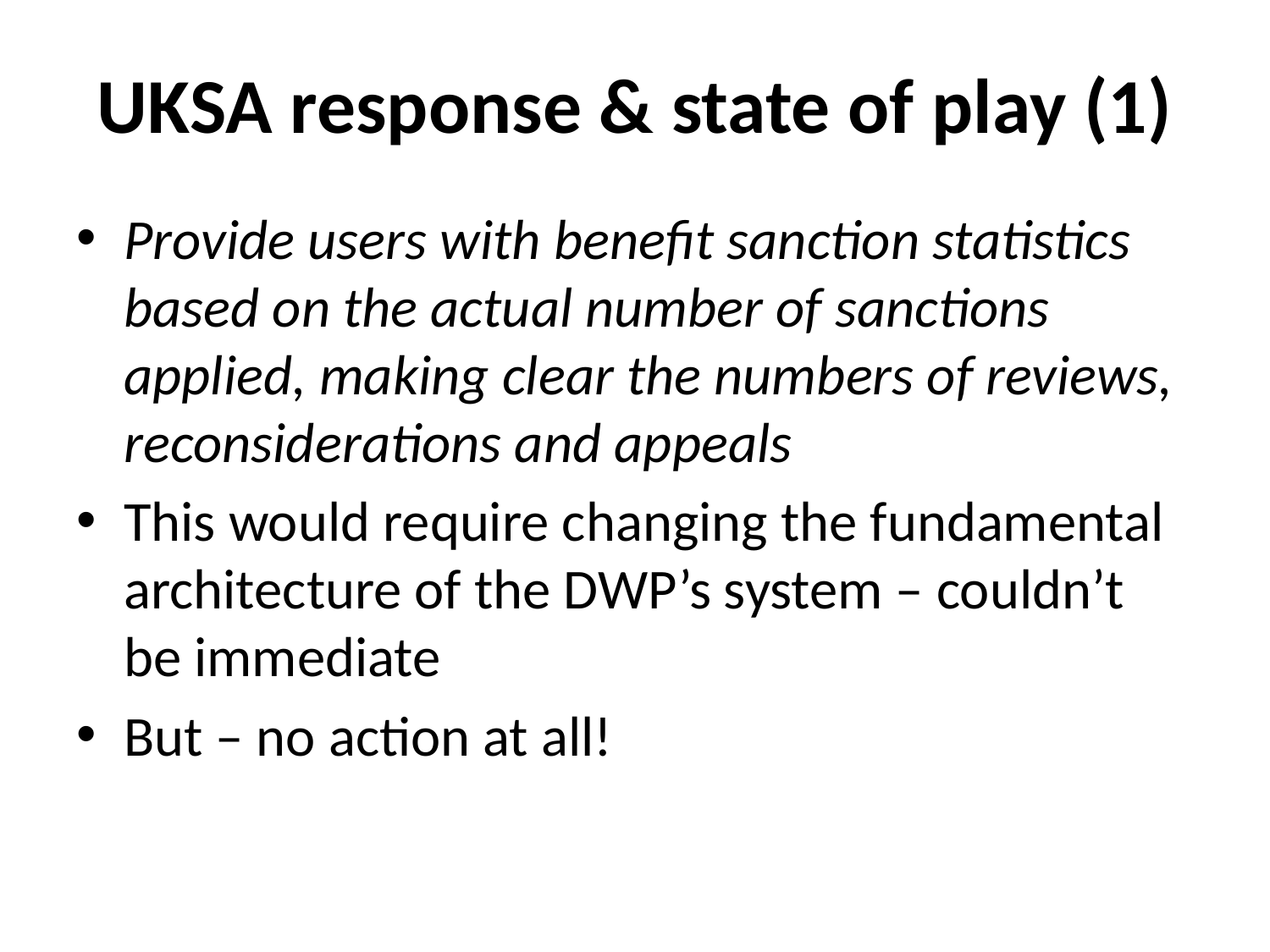

# UKSA response & state of play (1)
Provide users with benefit sanction statistics based on the actual number of sanctions applied, making clear the numbers of reviews, reconsiderations and appeals
This would require changing the fundamental architecture of the DWP’s system – couldn’t be immediate
But – no action at all!